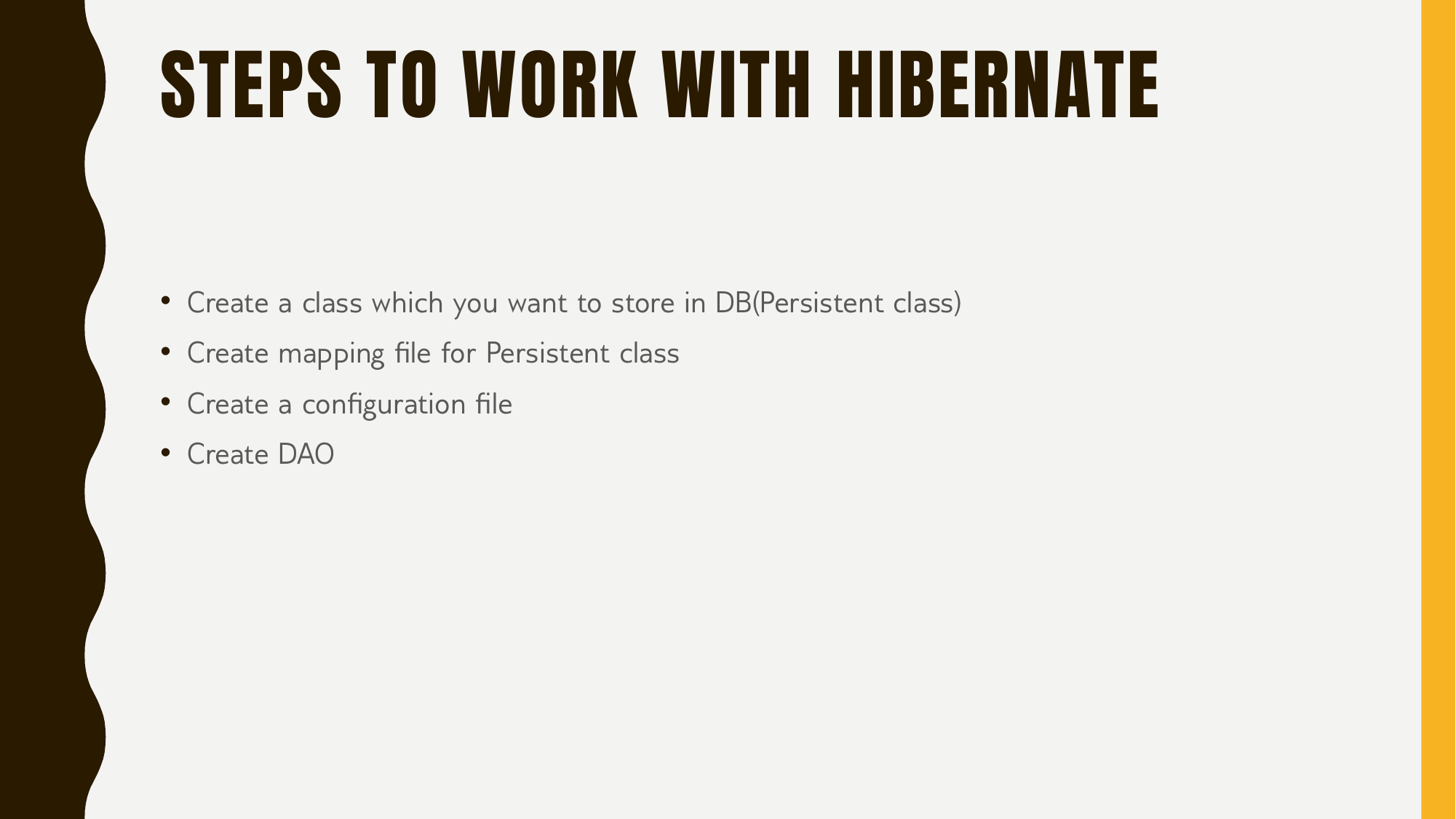

# Steps to work with Hibernate
Create a class which you want to store in DB(Persistent class)
Create mapping file for Persistent class
Create a configuration file
Create DAO